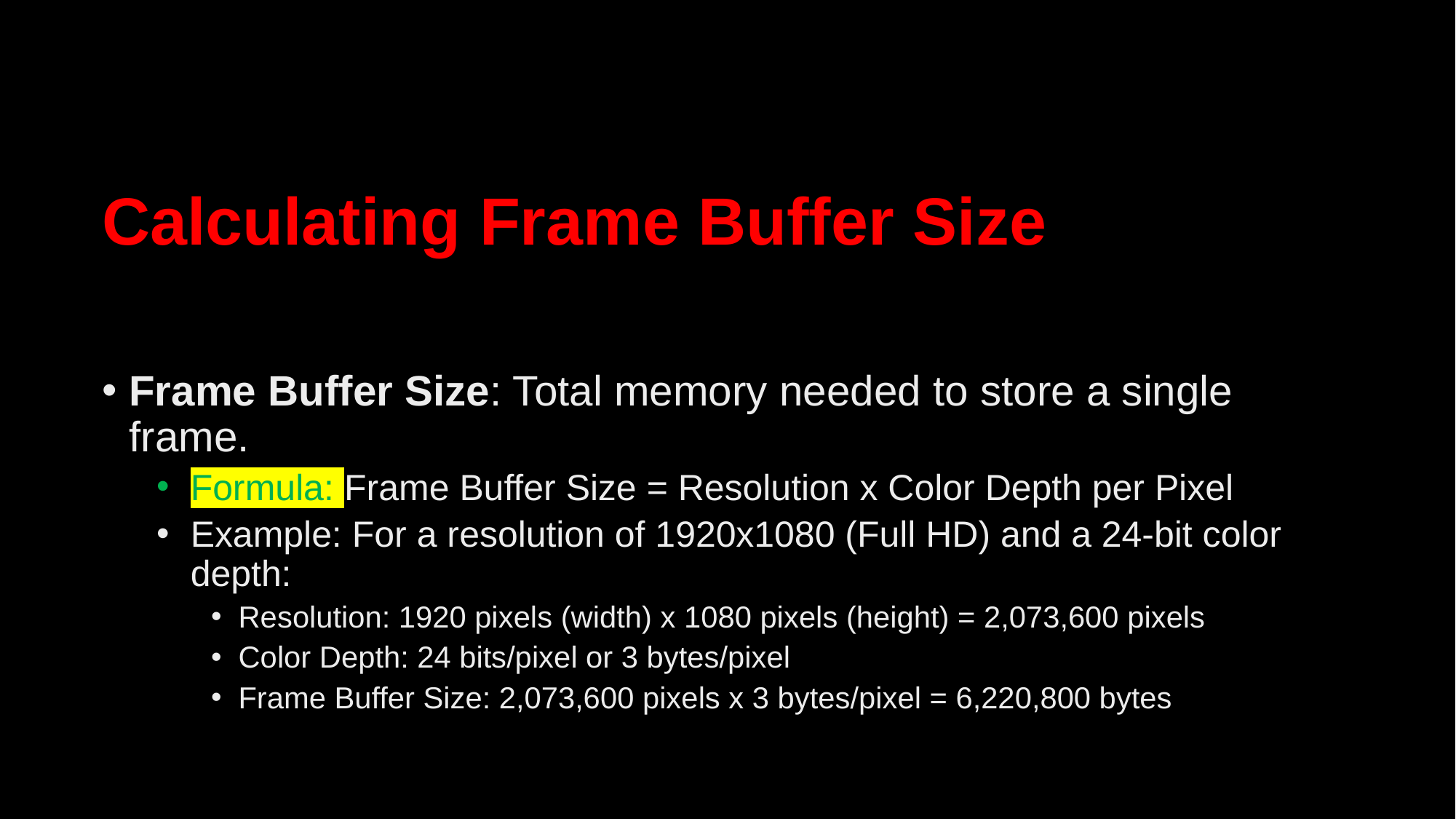

# Calculating Frame Buffer Size
Frame Buffer Size: Total memory needed to store a single frame.
Formula: Frame Buffer Size = Resolution x Color Depth per Pixel
Example: For a resolution of 1920x1080 (Full HD) and a 24-bit color depth:
Resolution: 1920 pixels (width) x 1080 pixels (height) = 2,073,600 pixels
Color Depth: 24 bits/pixel or 3 bytes/pixel
Frame Buffer Size: 2,073,600 pixels x 3 bytes/pixel = 6,220,800 bytes